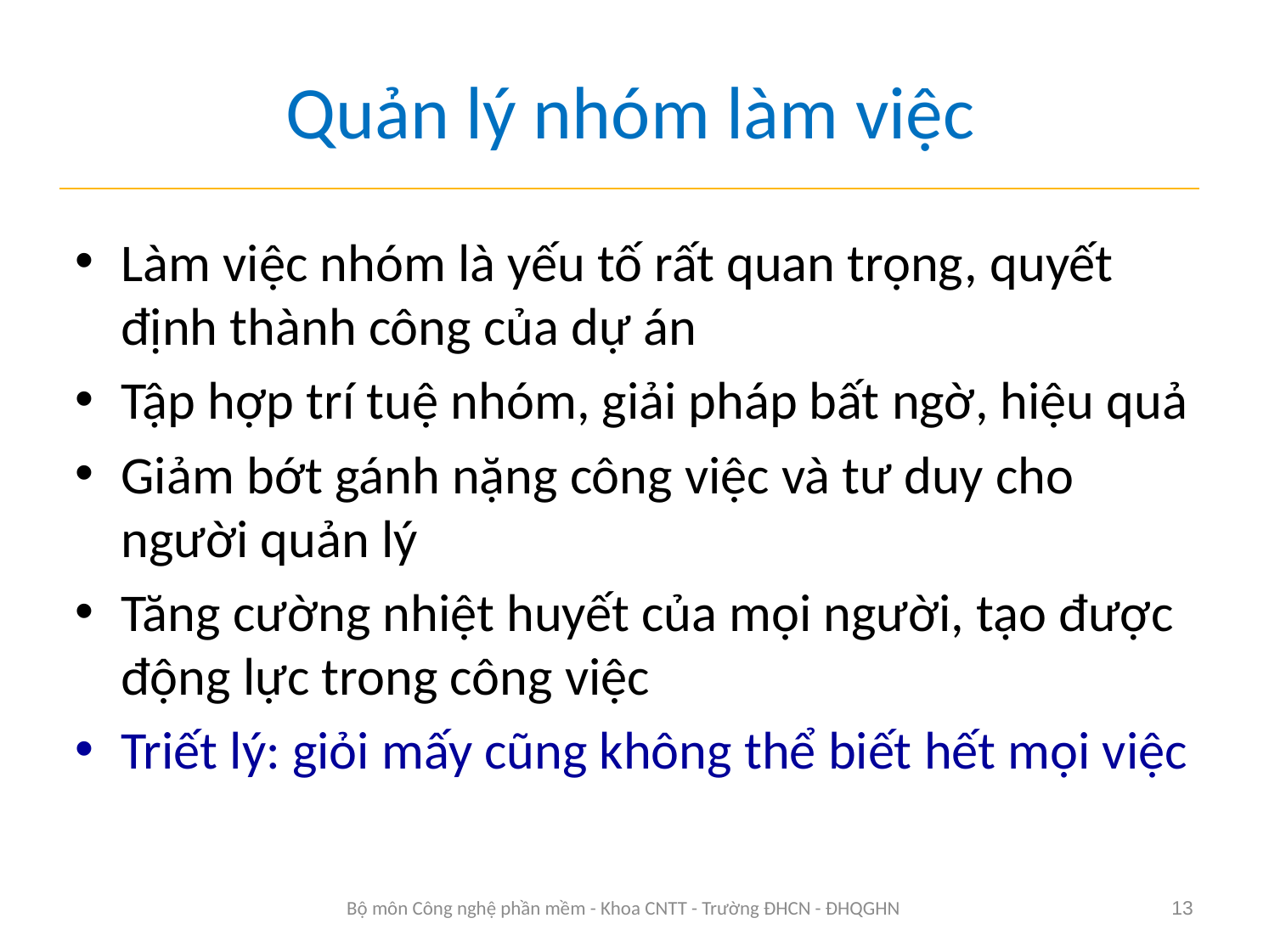

# Quản lý nhóm làm việc
Làm việc nhóm là yếu tố rất quan trọng, quyết định thành công của dự án
Tập hợp trí tuệ nhóm, giải pháp bất ngờ, hiệu quả
Giảm bớt gánh nặng công việc và tư duy cho người quản lý
Tăng cường nhiệt huyết của mọi người, tạo được động lực trong công việc
Triết lý: giỏi mấy cũng không thể biết hết mọi việc

Bộ môn Công nghệ phần mềm - Khoa CNTT - Trường ĐHCN - ĐHQGHN
13